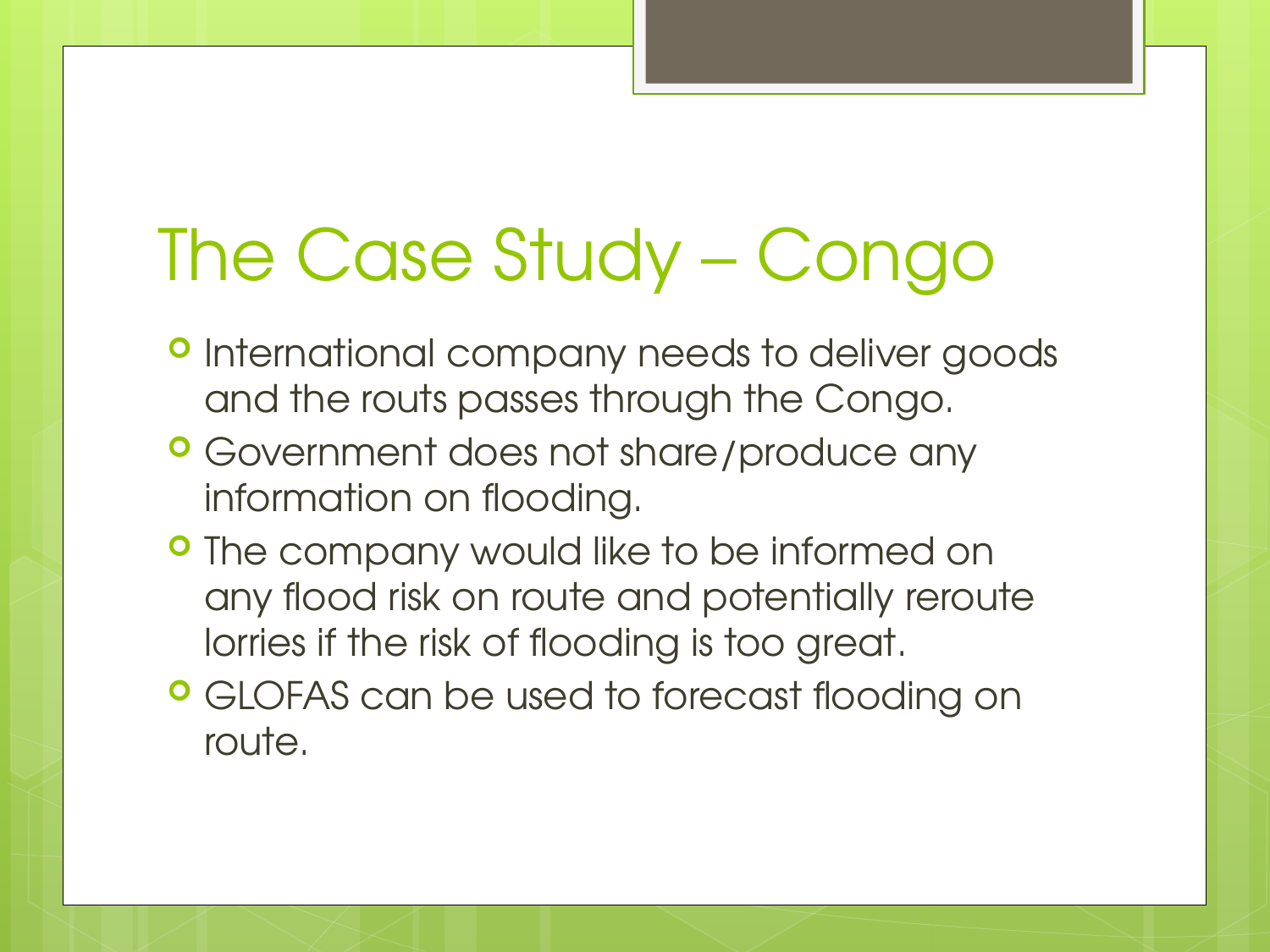

# The Case Study – Congo
International company needs to deliver goods and the routs passes through the Congo.
Government does not share/produce any information on flooding.
The company would like to be informed on any flood risk on route and potentially reroute lorries if the risk of flooding is too great.
GLOFAS can be used to forecast flooding on route.